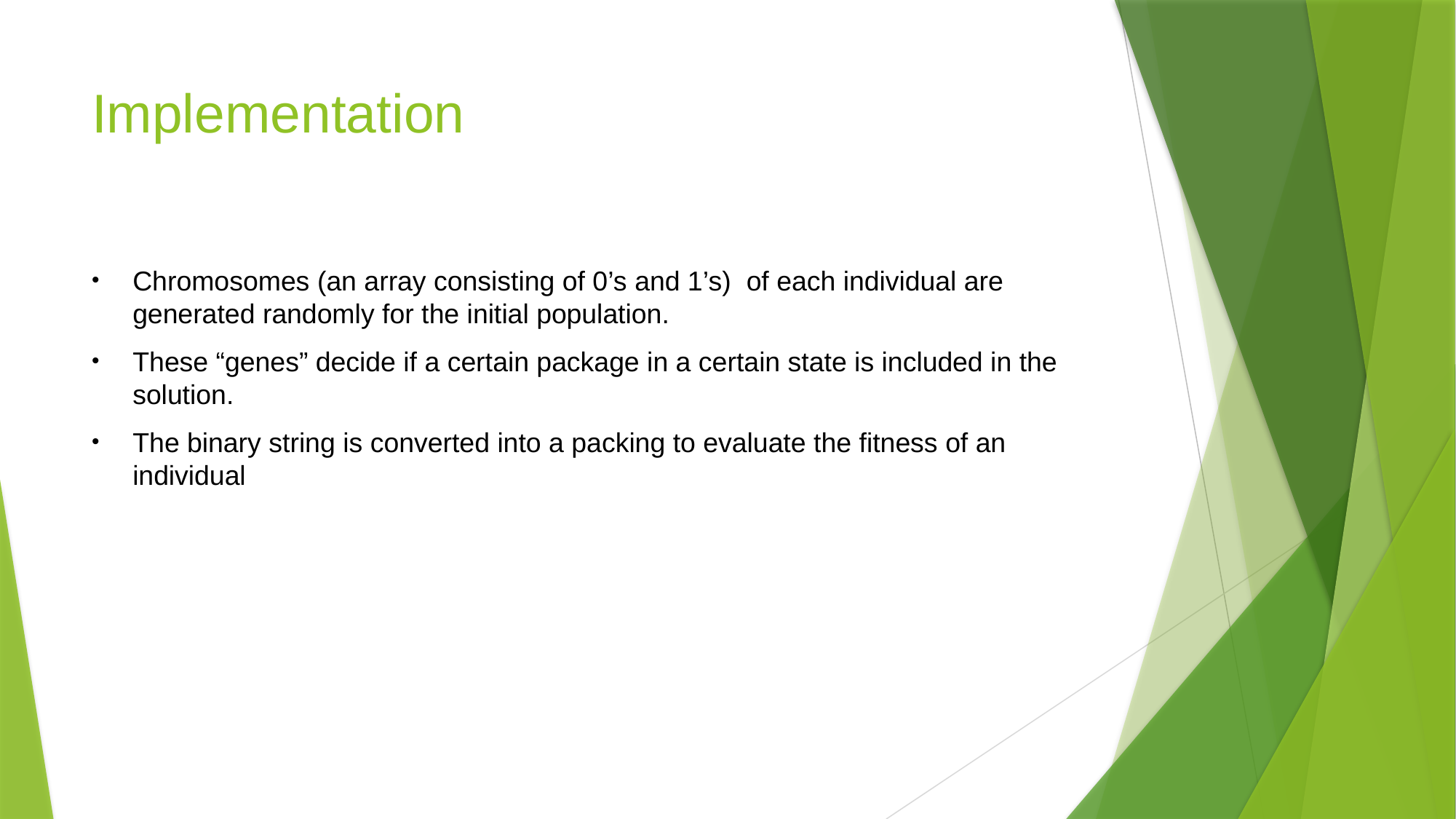

# Implementation
Chromosomes (an array consisting of 0’s and 1’s)  of each individual are generated randomly for the initial population.
These “genes” decide if a certain package in a certain state is included in the solution.
The binary string is converted into a packing to evaluate the fitness of an individual